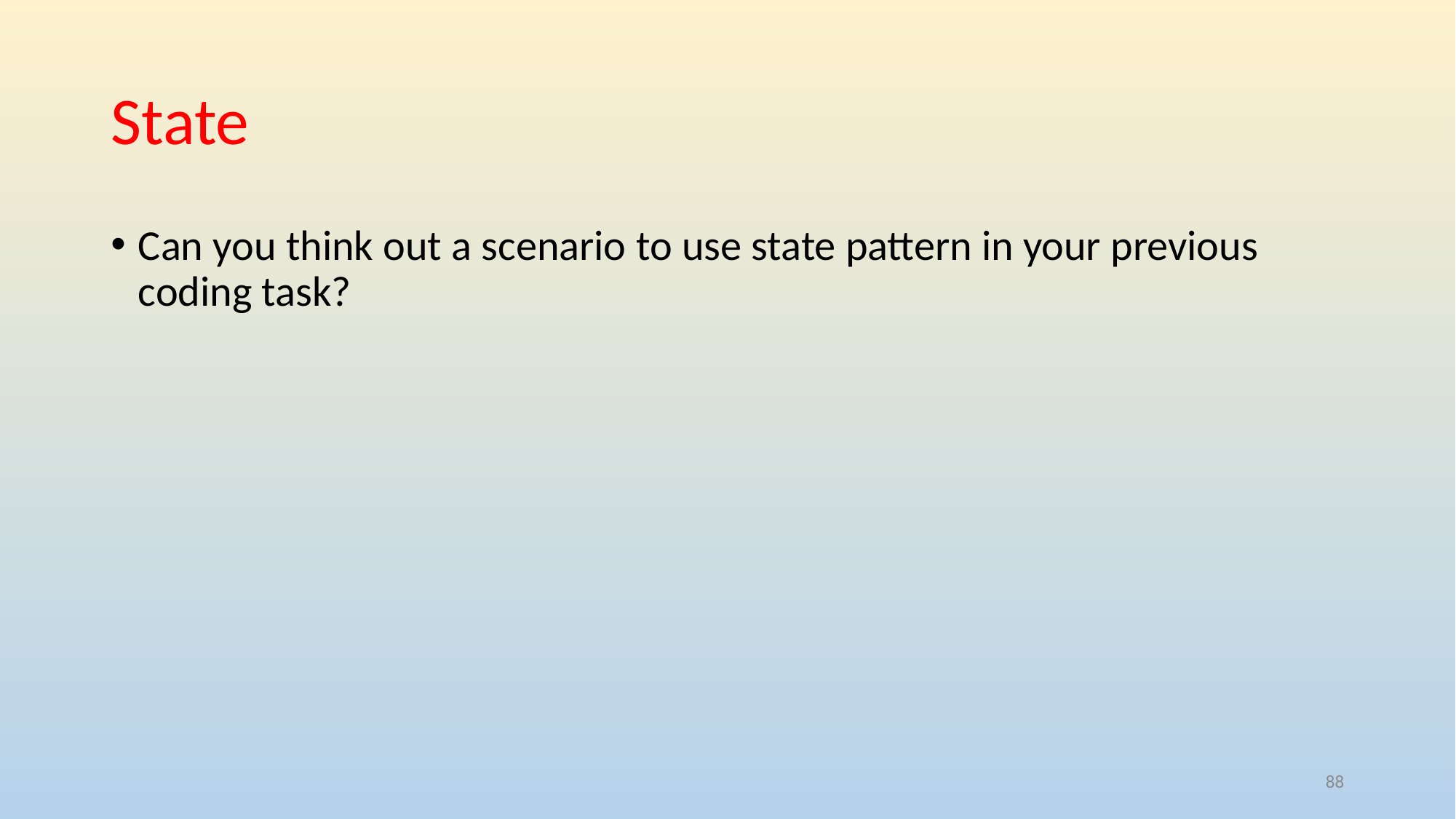

# State
Can you think out a scenario to use state pattern in your previous coding task?
88